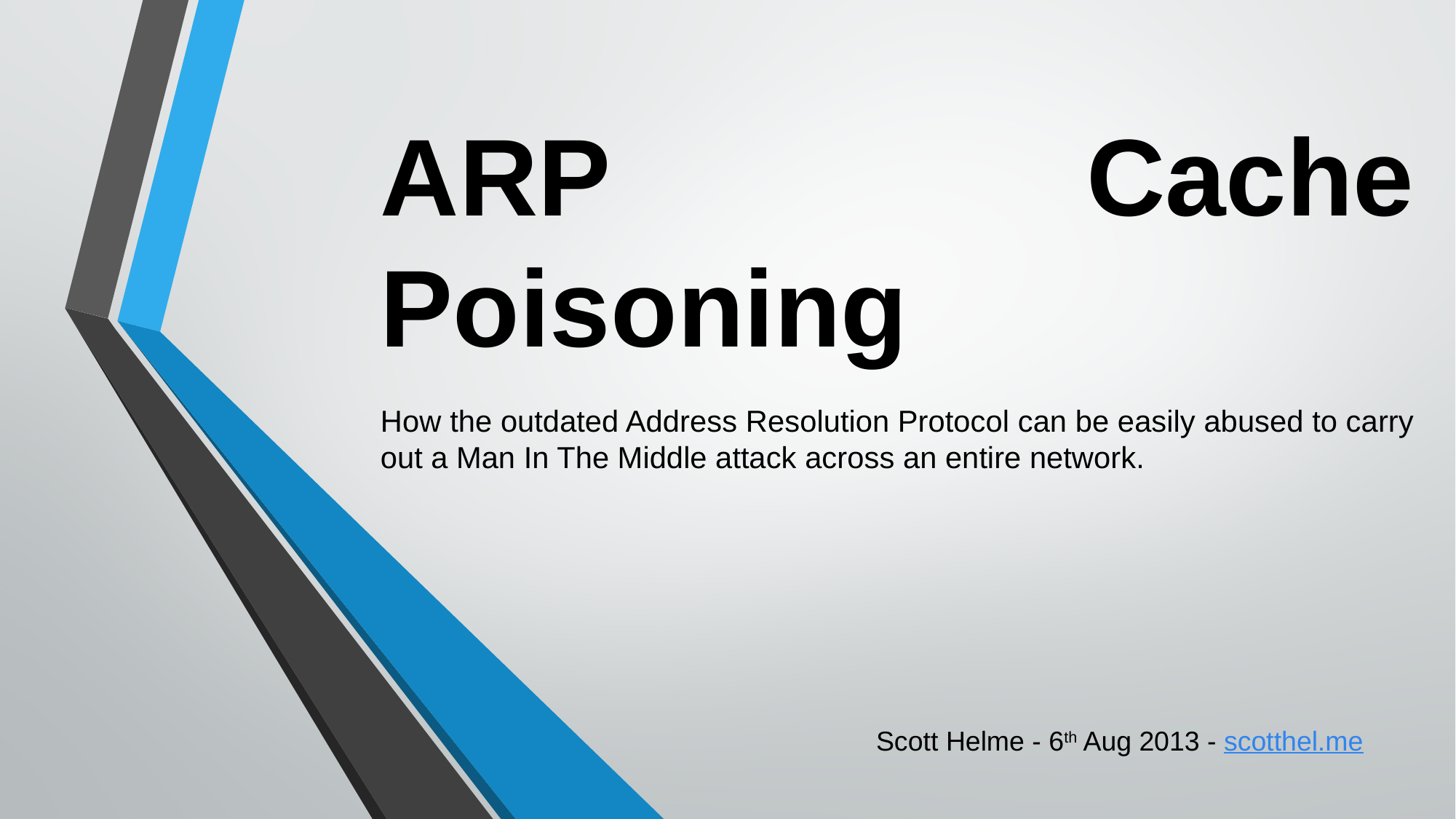

ARP Cache Poisoning

How the outdated Address Resolution Protocol can be easily abused to carry out a Man In The Middle attack across an entire network.
Scott Helme - 6th Aug 2013 - scotthel.me